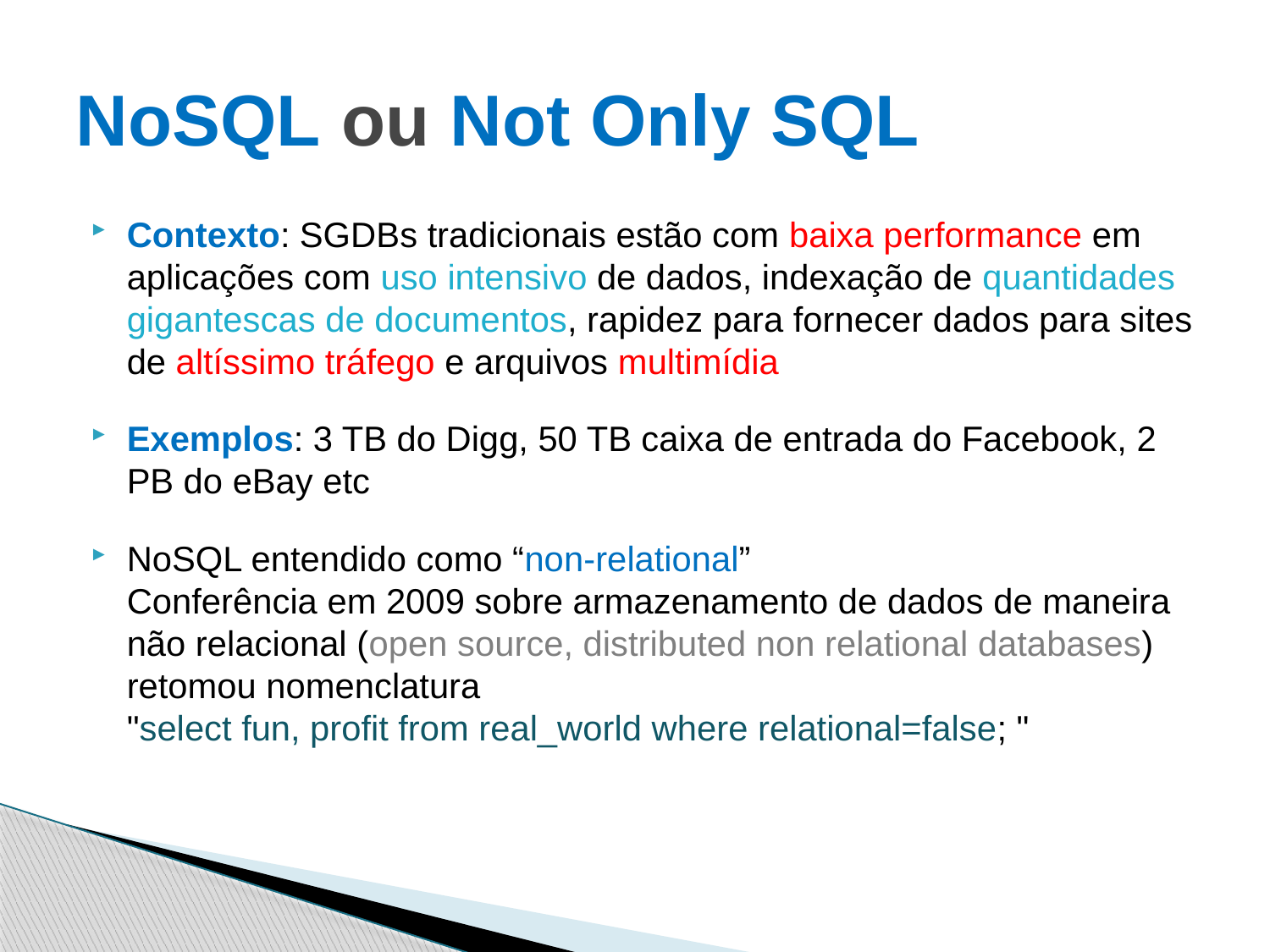

# NoSQL ou Not Only SQL
Contexto: SGDBs tradicionais estão com baixa performance em aplicações com uso intensivo de dados, indexação de quantidades gigantescas de documentos, rapidez para fornecer dados para sites de altíssimo tráfego e arquivos multimídia

Exemplos: 3 TB do Digg, 50 TB caixa de entrada do Facebook, 2 PB do eBay etc

NoSQL entendido como “non-relational”
Conferência em 2009 sobre armazenamento de dados de maneira não relacional (open source, distributed non relational databases) retomou nomenclatura
"select fun, profit from real_world where relational=false; "